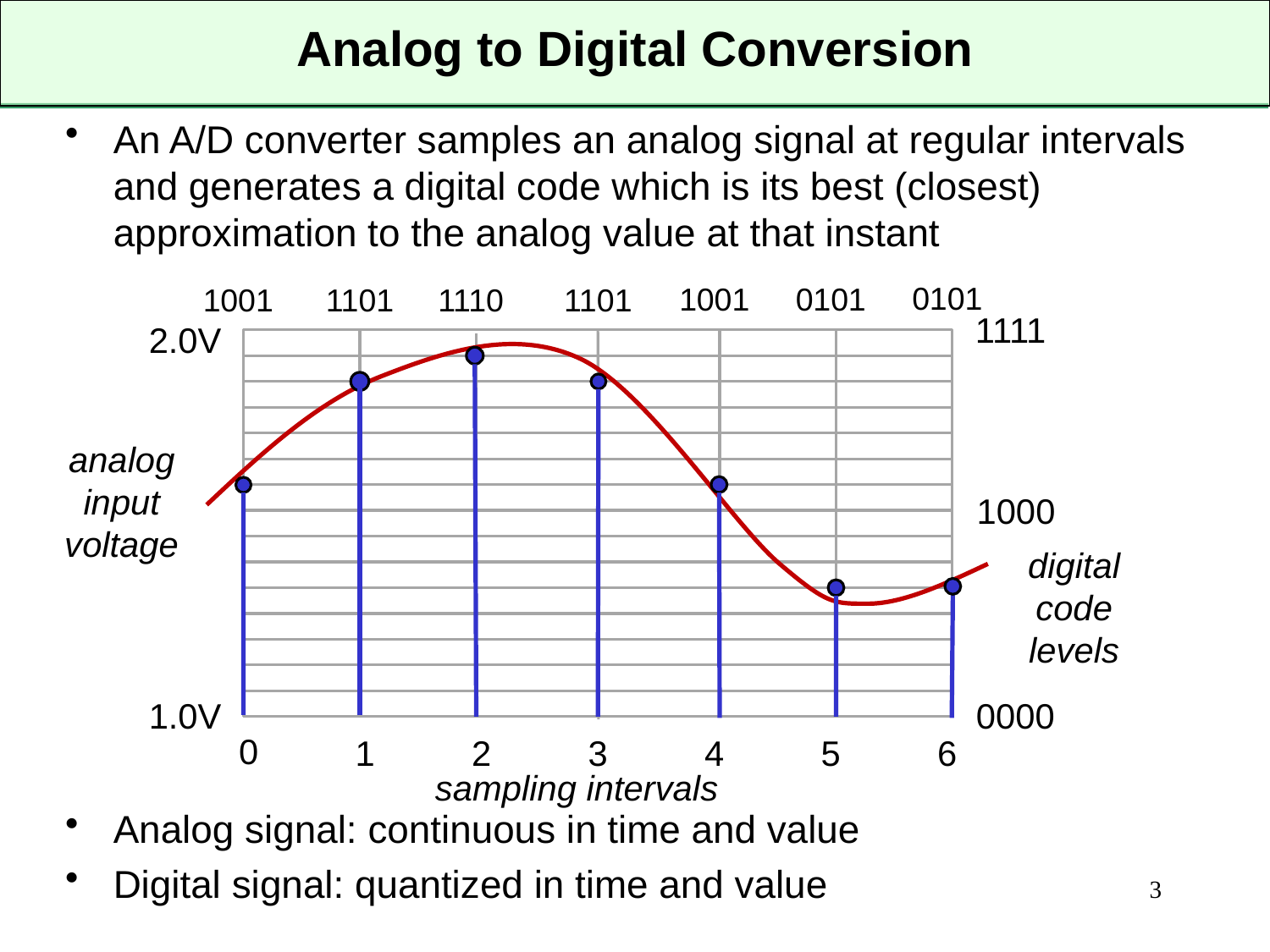

# Analog to Digital Conversion
An A/D converter samples an analog signal at regular intervals and generates a digital code which is its best (closest) approximation to the analog value at that instant

Analog signal: continuous in time and value
Digital signal: quantized in time and value
0101
0101
1001
1101
1001
1110
1101
1111
2.0V

analog
input
voltage

1000

digital
code
levels

1.0V
0000

0
1
2
3
4
5
6
sampling intervals
3